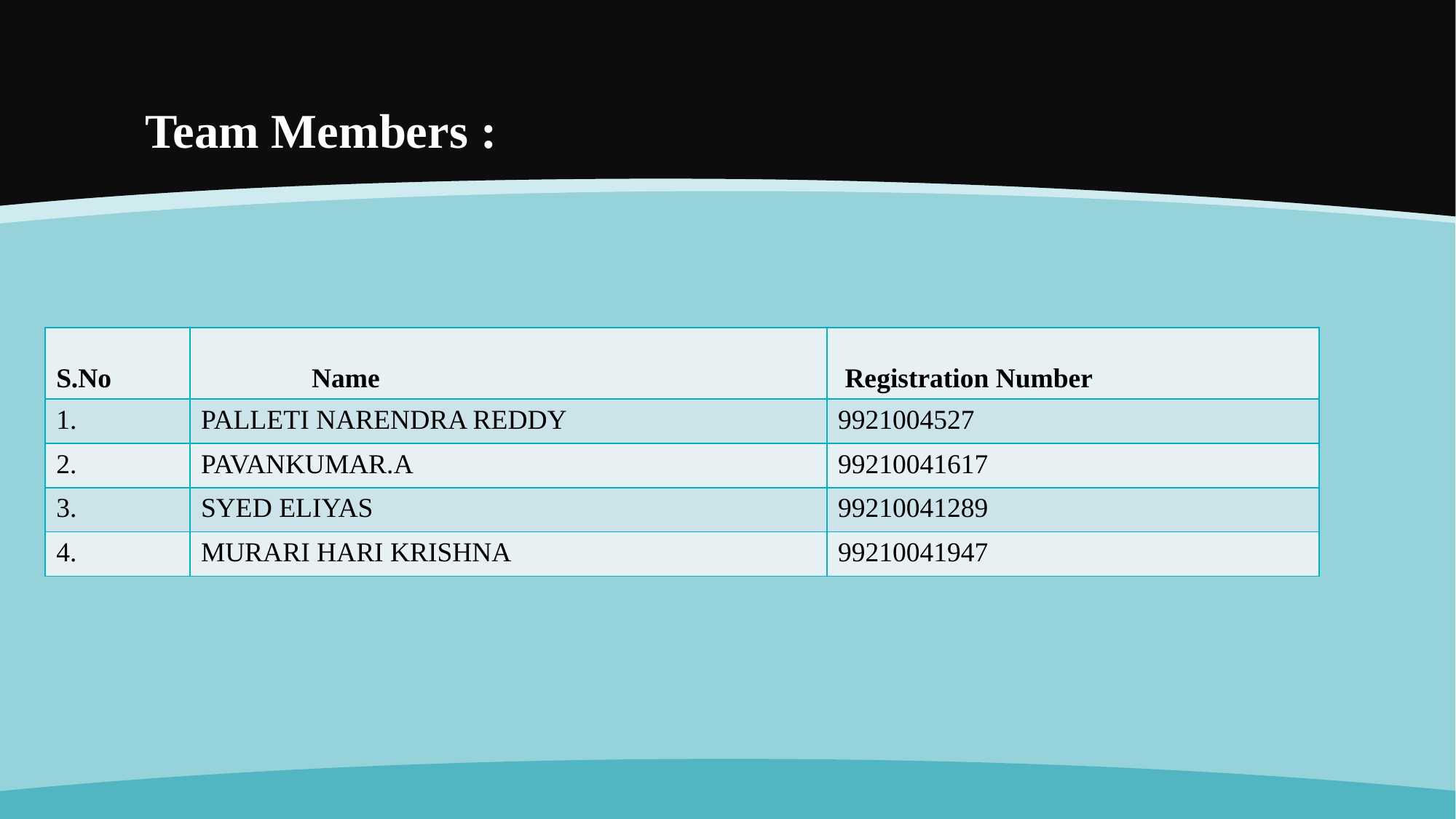

# Team Members :
| S.No | Name | Registration Number |
| --- | --- | --- |
| 1. | PALLETI NARENDRA REDDY | 9921004527 |
| 2. | PAVANKUMAR.A | 99210041617 |
| 3. | SYED ELIYAS | 99210041289 |
| 4. | MURARI HARI KRISHNA | 99210041947 |